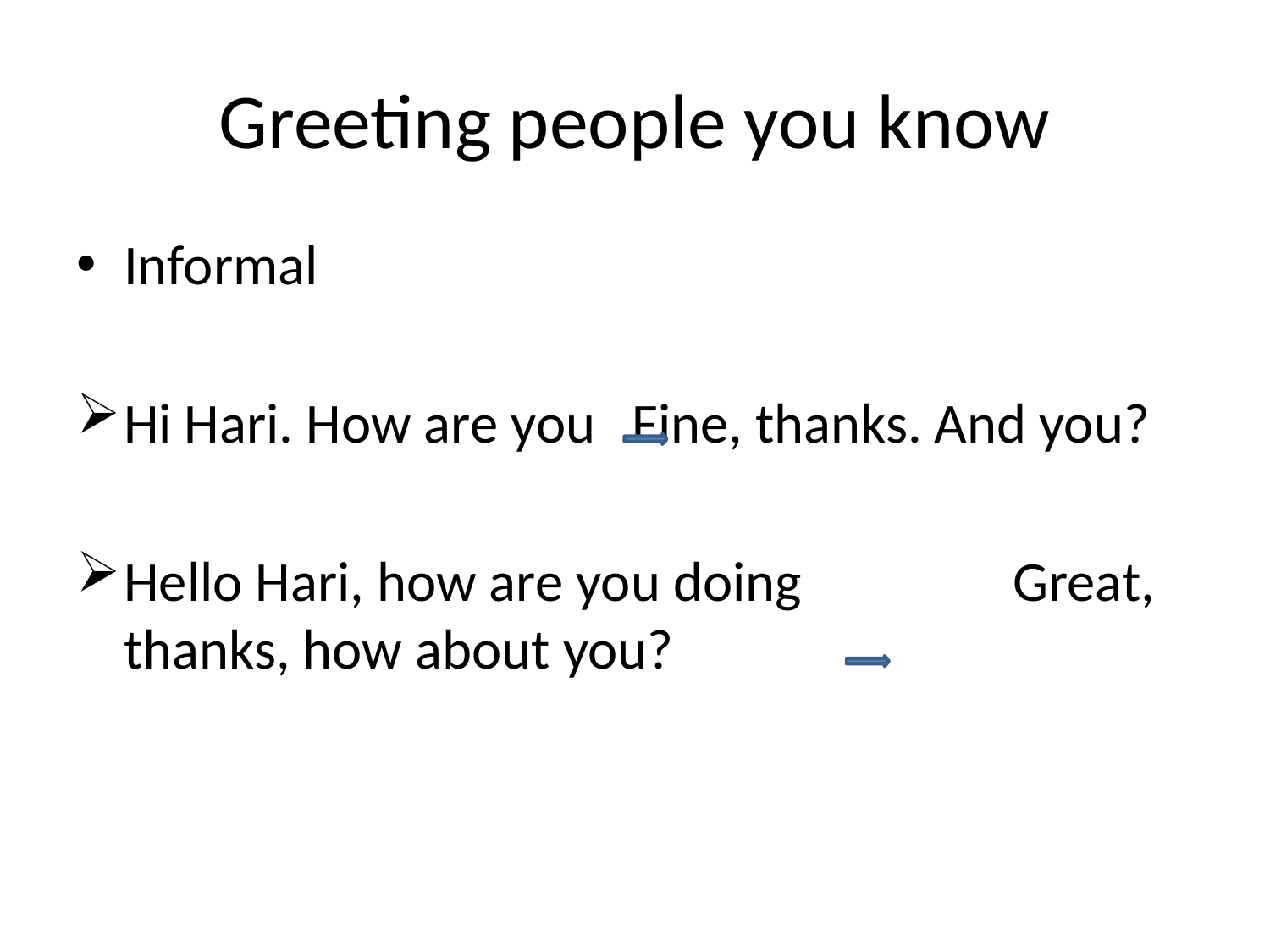

# Greeting people you know
Informal

Hi Hari. How are you	Fine, thanks. And you?

Hello Hari, how are you doing 		Great, thanks, how about you?